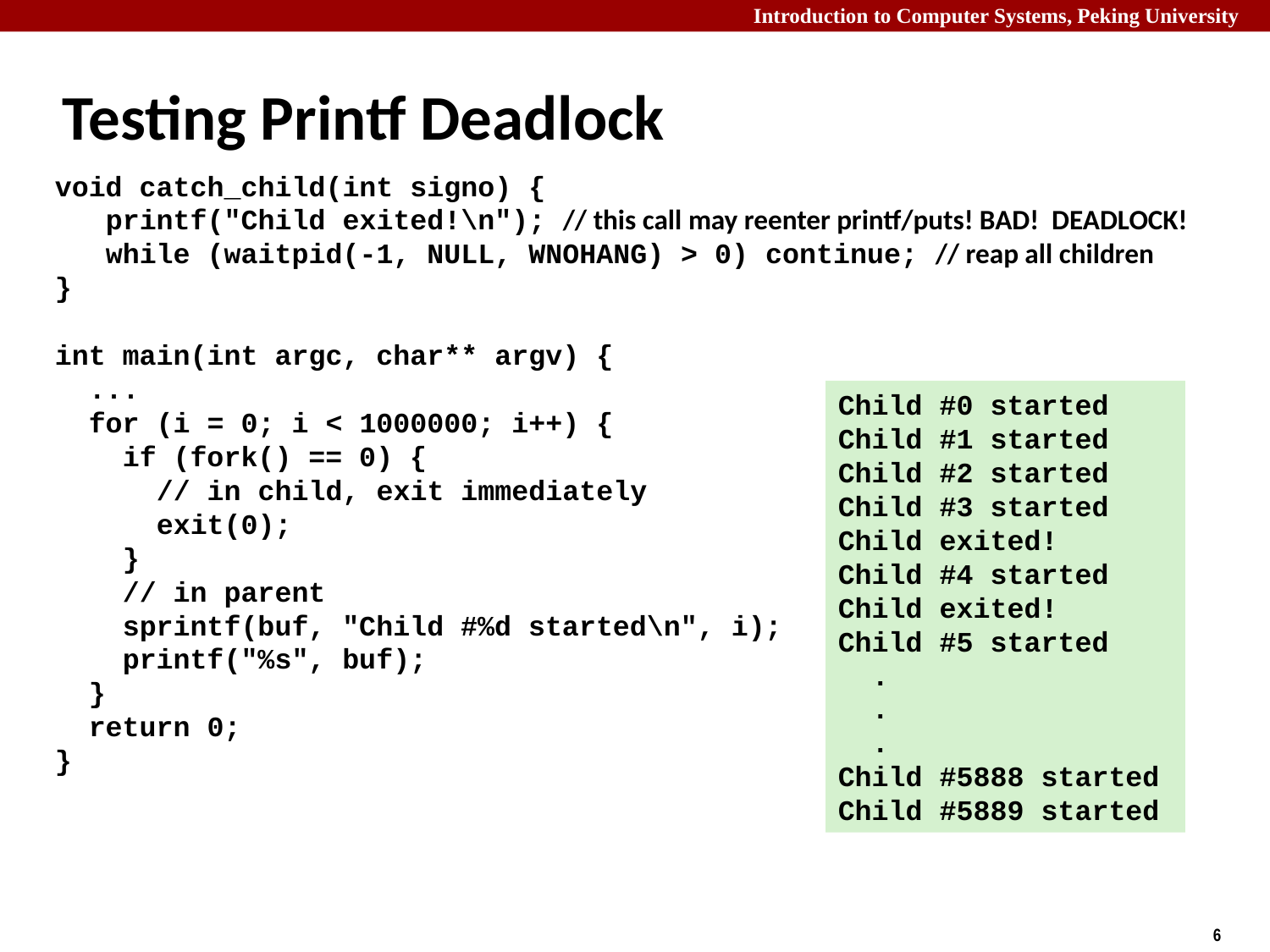

# Testing Printf Deadlock
void catch_child(int signo) {
   printf("Child exited!\n"); // this call may reenter printf/puts! BAD!  DEADLOCK!
   while (waitpid(-1, NULL, WNOHANG) > 0) continue; // reap all children
}

int main(int argc, char** argv) {
  ...
  for (i = 0; i < 1000000; i++) {
    if (fork() == 0) {
      // in child, exit immediately
      exit(0);
    }
    // in parent
    sprintf(buf, "Child #%d started\n", i);
    printf("%s", buf);
  }
  return 0;
}
Child #0 started
Child #1 started
Child #2 started
Child #3 started
Child exited!
Child #4 started
Child exited!
Child #5 started
  .
  .
  .
Child #5888 started
Child #5889 started